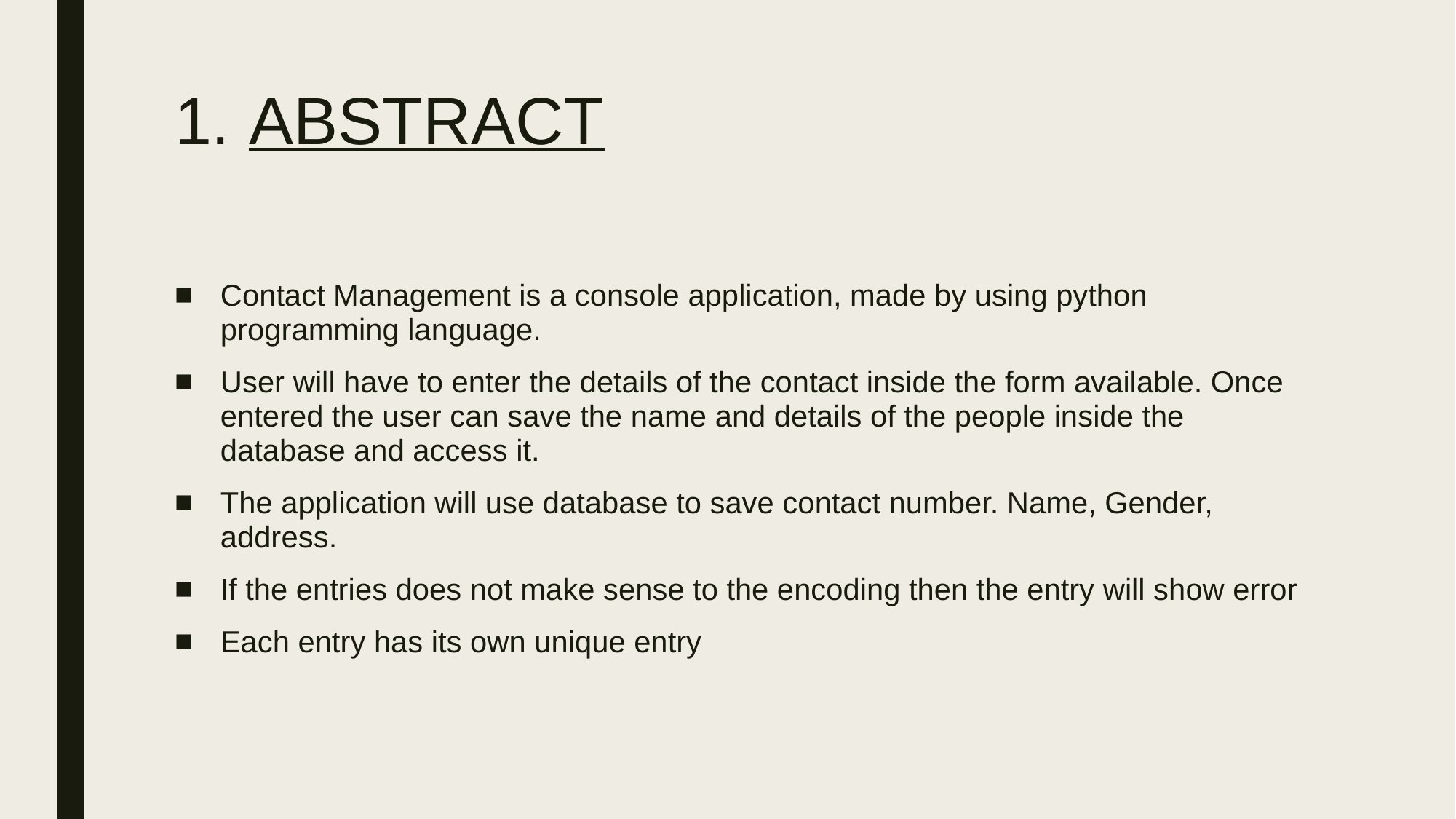

# 1. ABSTRACT
Contact Management is a console application, made by using python programming language.
User will have to enter the details of the contact inside the form available. Once entered the user can save the name and details of the people inside the database and access it.
The application will use database to save contact number. Name, Gender, address.
If the entries does not make sense to the encoding then the entry will show error
Each entry has its own unique entry
2